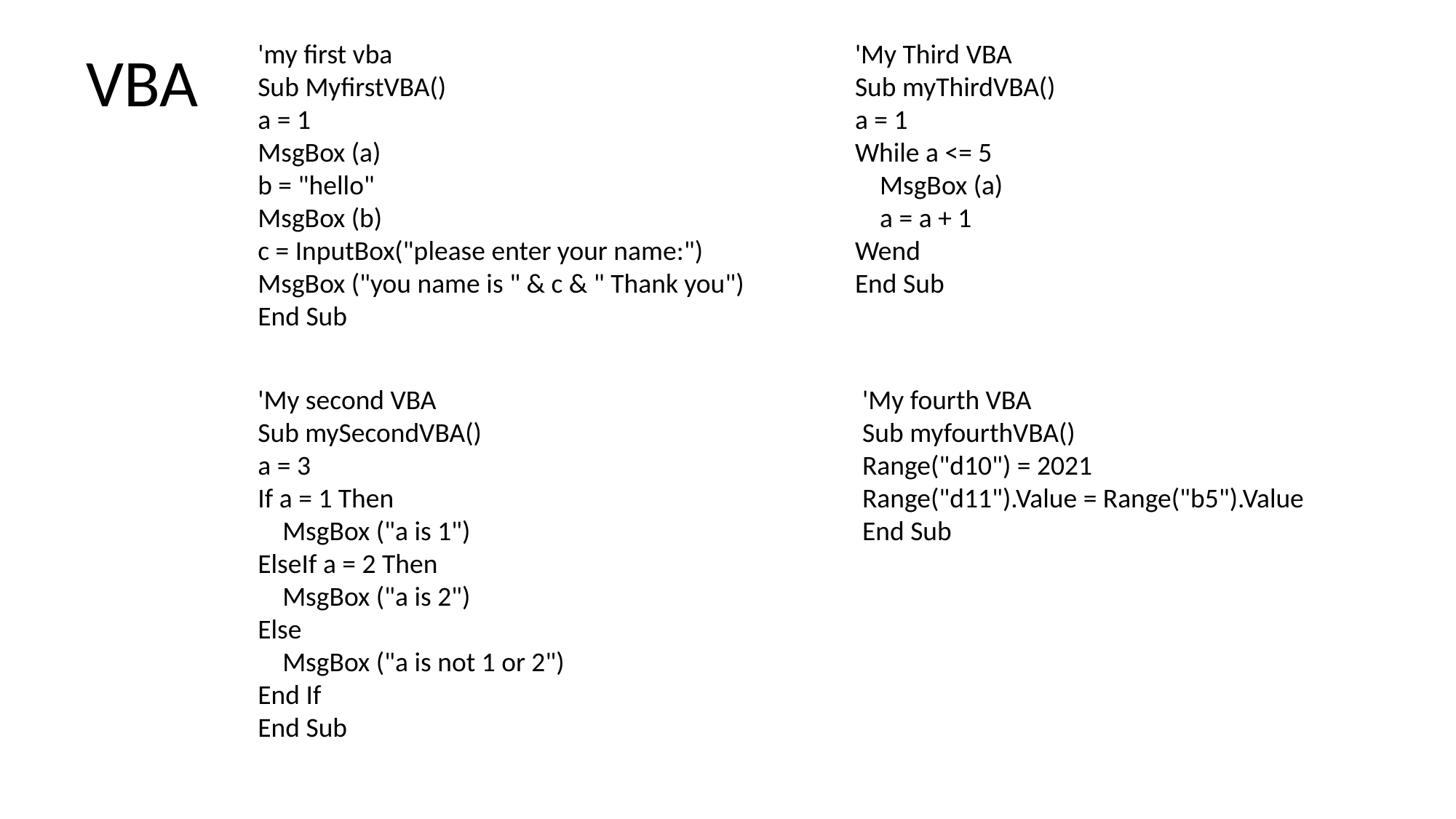

# VBA
'my first vba
Sub MyfirstVBA()
a = 1
MsgBox (a)
b = "hello"
MsgBox (b)
c = InputBox("please enter your name:")
MsgBox ("you name is " & c & " Thank you")
End Sub
'My Third VBA
Sub myThirdVBA()
a = 1
While a <= 5
    MsgBox (a)
    a = a + 1
Wend
End Sub
'My second VBA
Sub mySecondVBA()
a = 3
If a = 1 Then
    MsgBox ("a is 1")
ElseIf a = 2 Then
    MsgBox ("a is 2")
Else
    MsgBox ("a is not 1 or 2")
End If
End Sub
'My fourth VBA
Sub myfourthVBA()
Range("d10") = 2021
Range("d11").Value = Range("b5").Value
End Sub